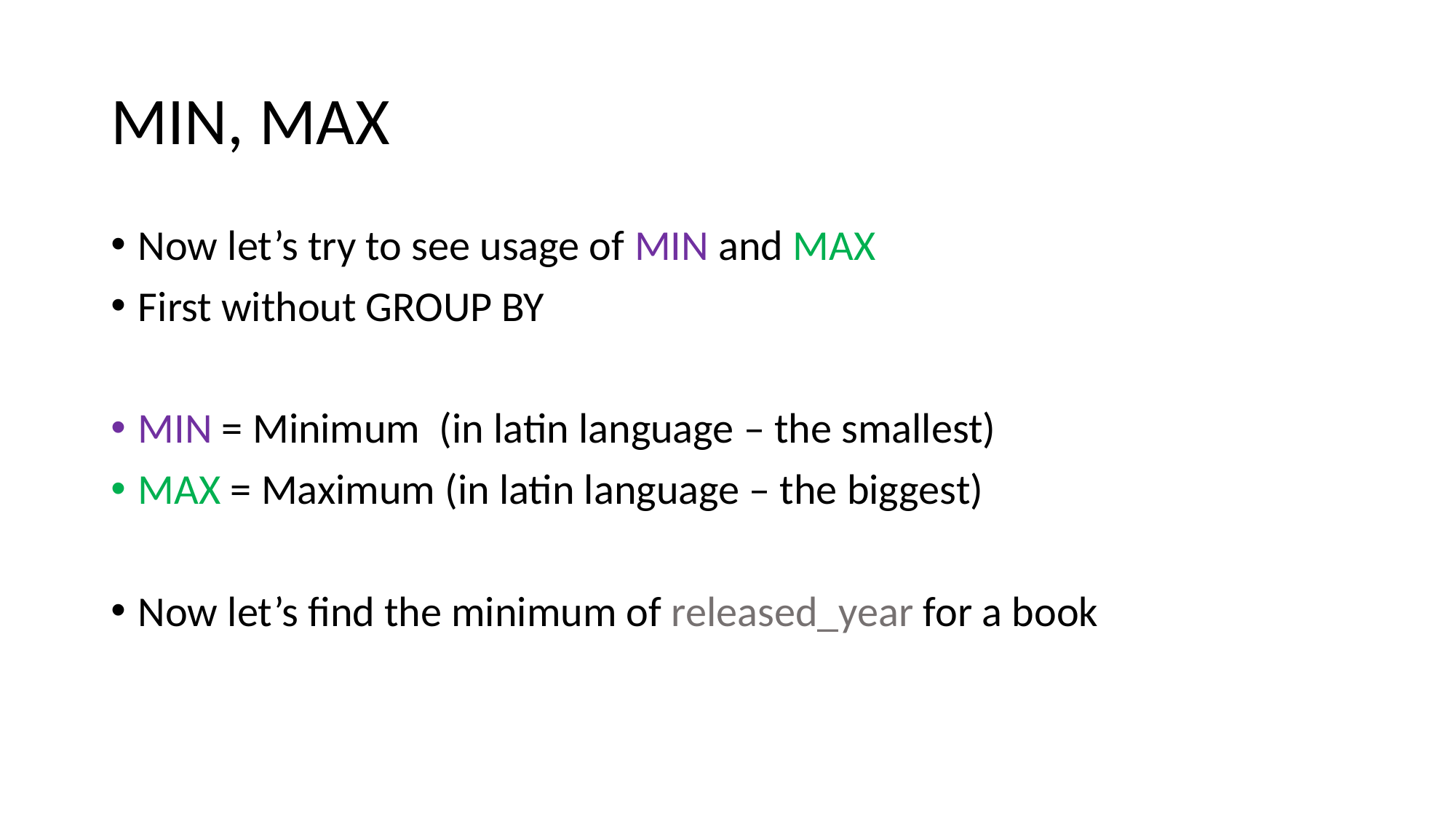

# MIN, MAX
Now let’s try to see usage of MIN and MAX
First without GROUP BY

MIN = Minimum  (in latin language – the smallest)
MAX = Maximum (in latin language – the biggest)

Now let’s find the minimum of released_year for a book